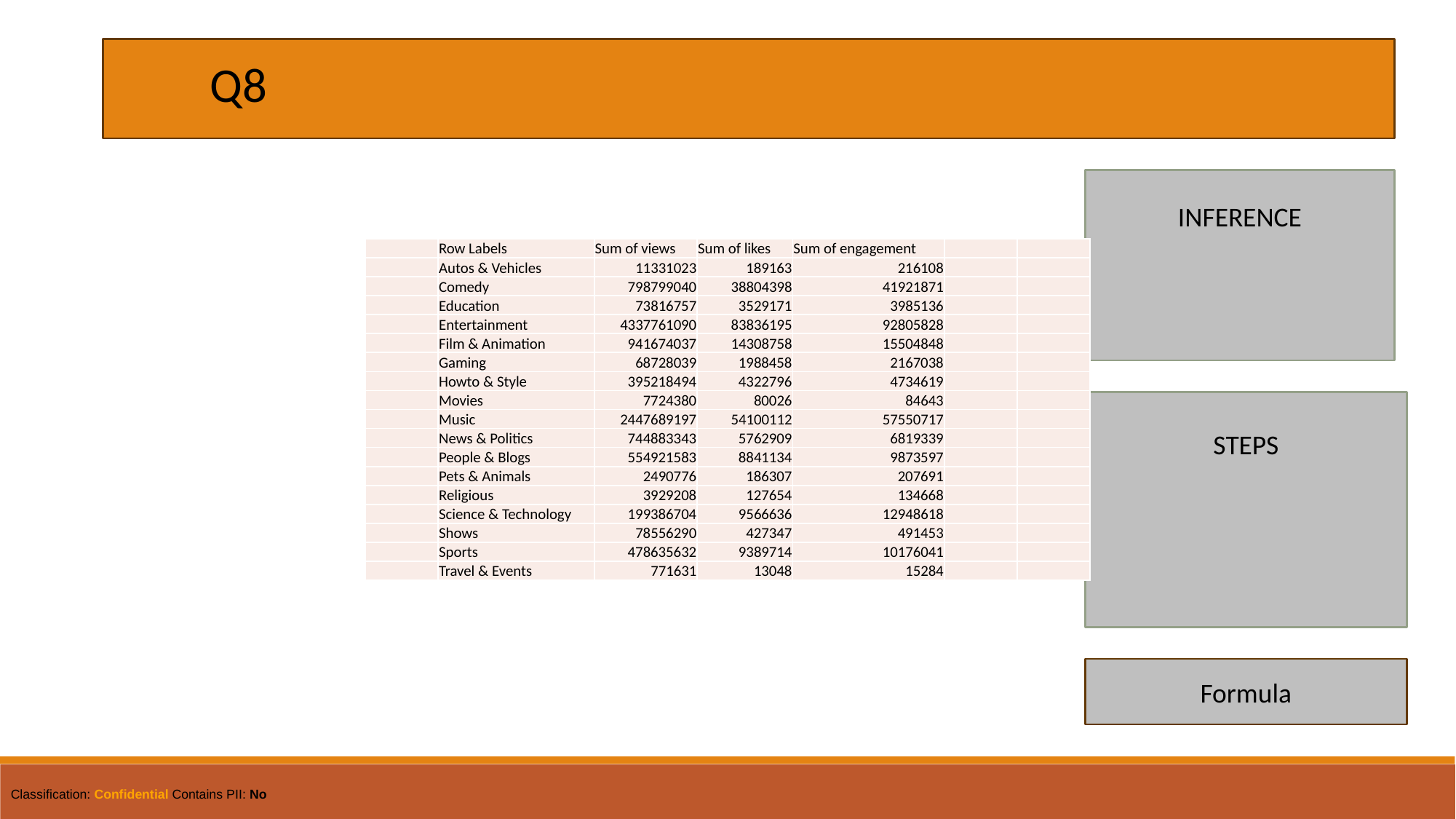

Q8
INFERENCE

|  | Row Labels | Sum of views | Sum of likes | Sum of engagement |  |  |
| --- | --- | --- | --- | --- | --- | --- |
|  | Autos & Vehicles | 11331023 | 189163 | 216108 |  |  |
|  | Comedy | 798799040 | 38804398 | 41921871 |  |  |
|  | Education | 73816757 | 3529171 | 3985136 |  |  |
|  | Entertainment | 4337761090 | 83836195 | 92805828 |  |  |
|  | Film & Animation | 941674037 | 14308758 | 15504848 |  |  |
|  | Gaming | 68728039 | 1988458 | 2167038 |  |  |
|  | Howto & Style | 395218494 | 4322796 | 4734619 |  |  |
|  | Movies | 7724380 | 80026 | 84643 |  |  |
|  | Music | 2447689197 | 54100112 | 57550717 |  |  |
|  | News & Politics | 744883343 | 5762909 | 6819339 |  |  |
|  | People & Blogs | 554921583 | 8841134 | 9873597 |  |  |
|  | Pets & Animals | 2490776 | 186307 | 207691 |  |  |
|  | Religious | 3929208 | 127654 | 134668 |  |  |
|  | Science & Technology | 199386704 | 9566636 | 12948618 |  |  |
|  | Shows | 78556290 | 427347 | 491453 |  |  |
|  | Sports | 478635632 | 9389714 | 10176041 |  |  |
|  | Travel & Events | 771631 | 13048 | 15284 |  |  |
STEPS

Formula